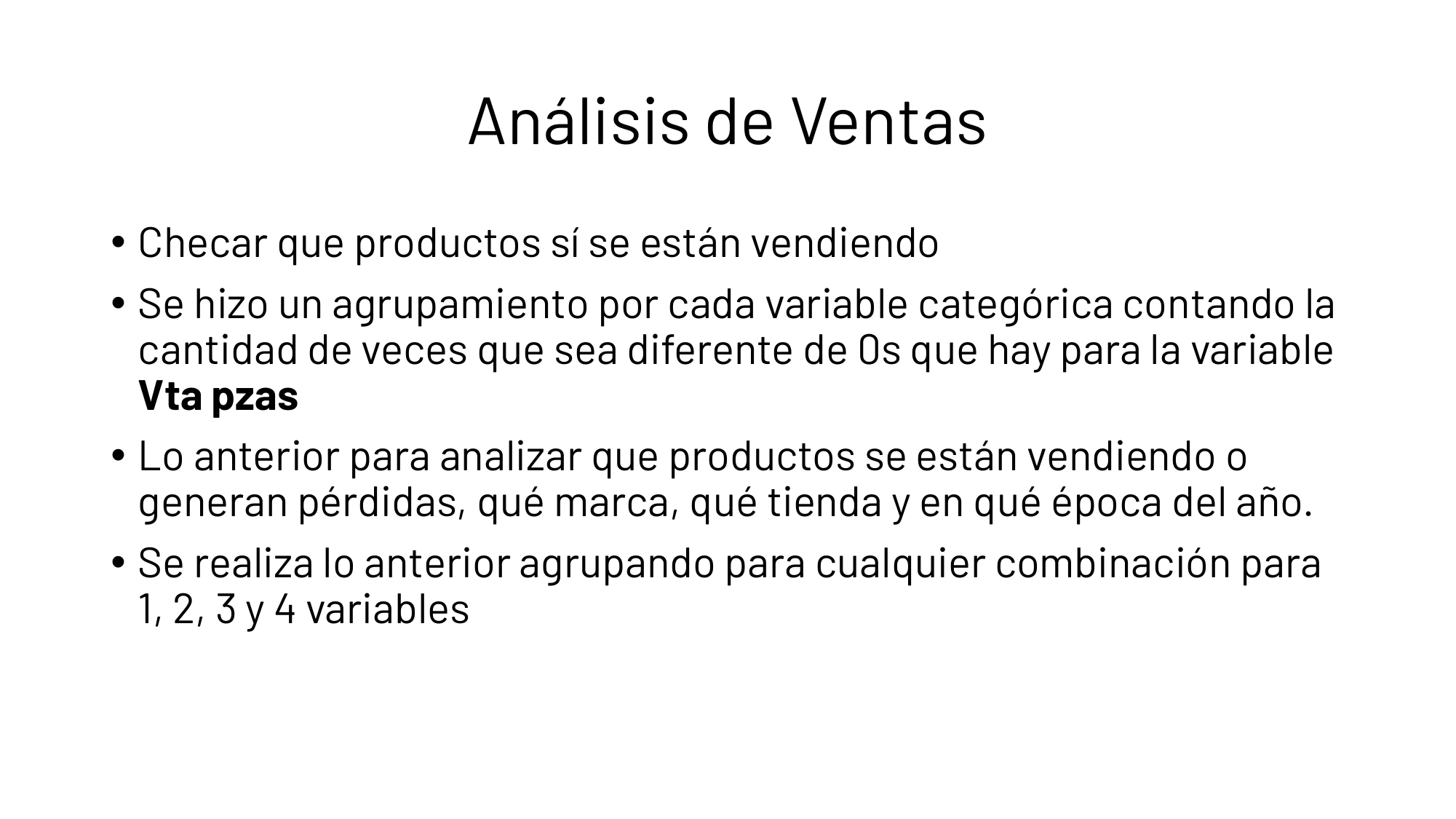

# Análisis de Ventas
Checar que productos sí se están vendiendo
Se hizo un agrupamiento por cada variable categórica contando la cantidad de veces que sea diferente de 0s que hay para la variable Vta pzas
Lo anterior para analizar que productos se están vendiendo o generan pérdidas, qué marca, qué tienda y en qué época del año.
Se realiza lo anterior agrupando para cualquier combinación para 1, 2, 3 y 4 variables